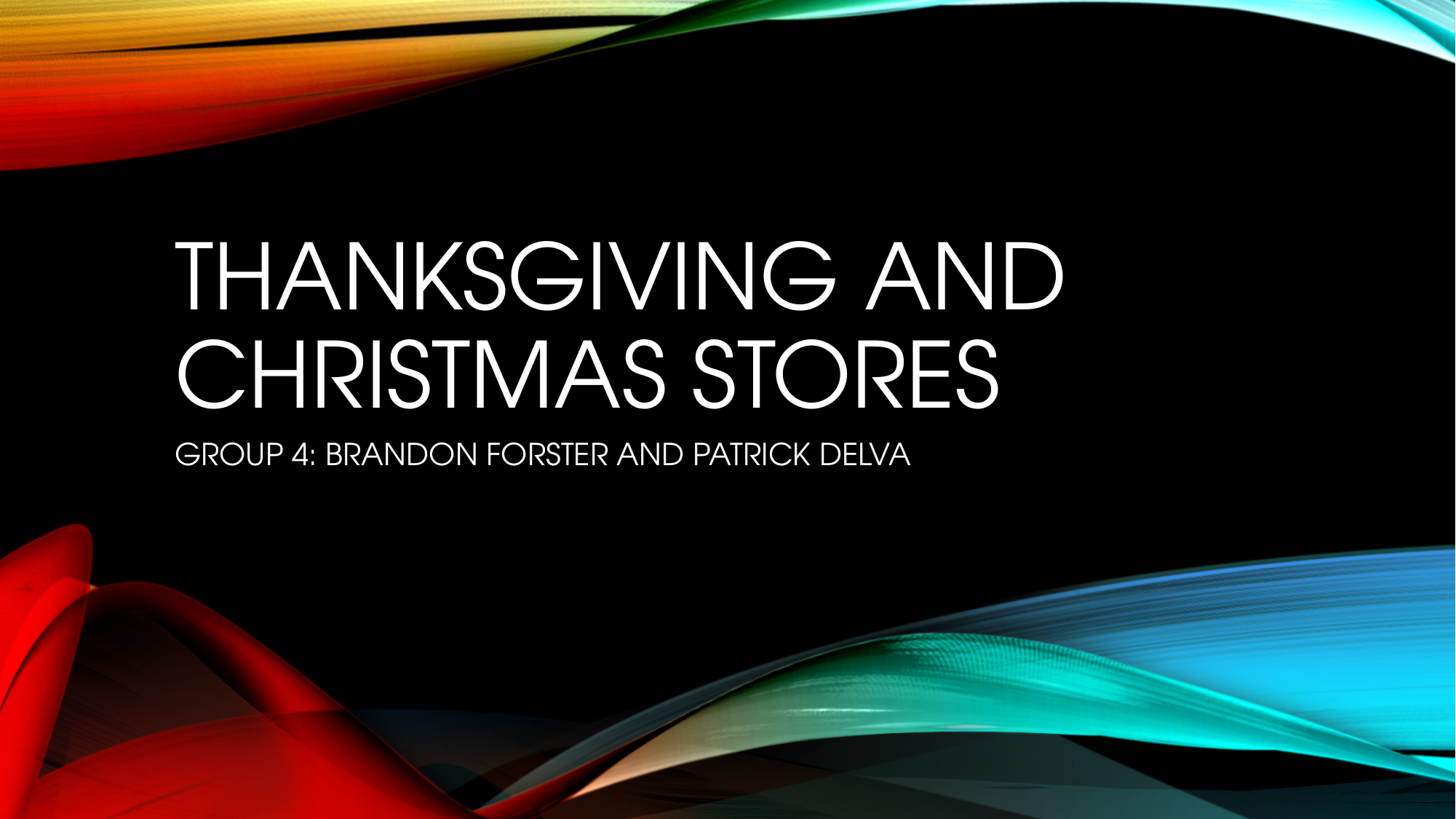

# Thanksgiving and Christmas stores
GROUP 4: BRANDON FORSTER AND PATRICK DELVA